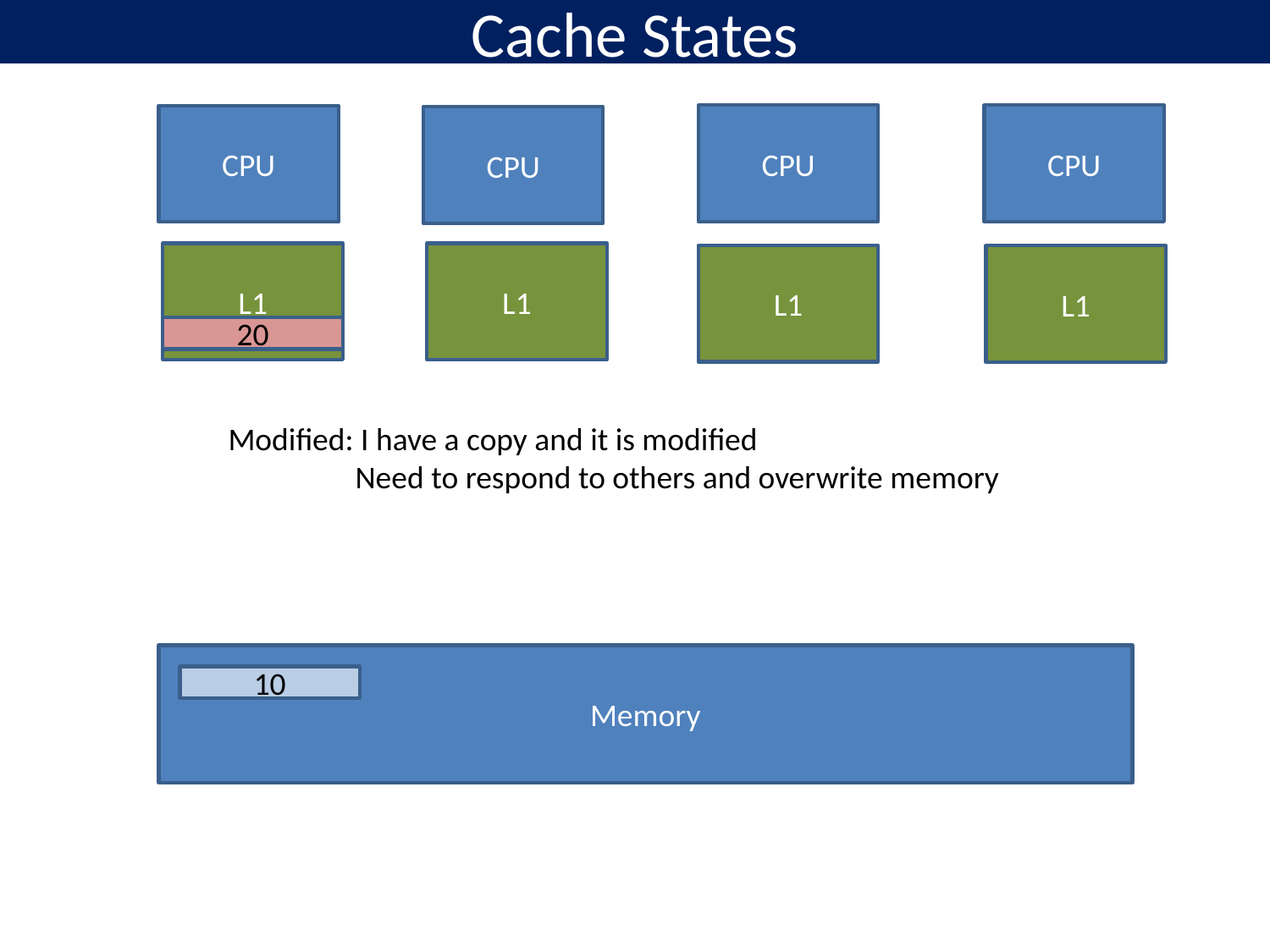

# Cache States
CPU
CPU
CPU
CPU
L1
L1
L1
L1
20
Modified: I have a copy and it is modified
	Need to respond to others and overwrite memory
Memory
10